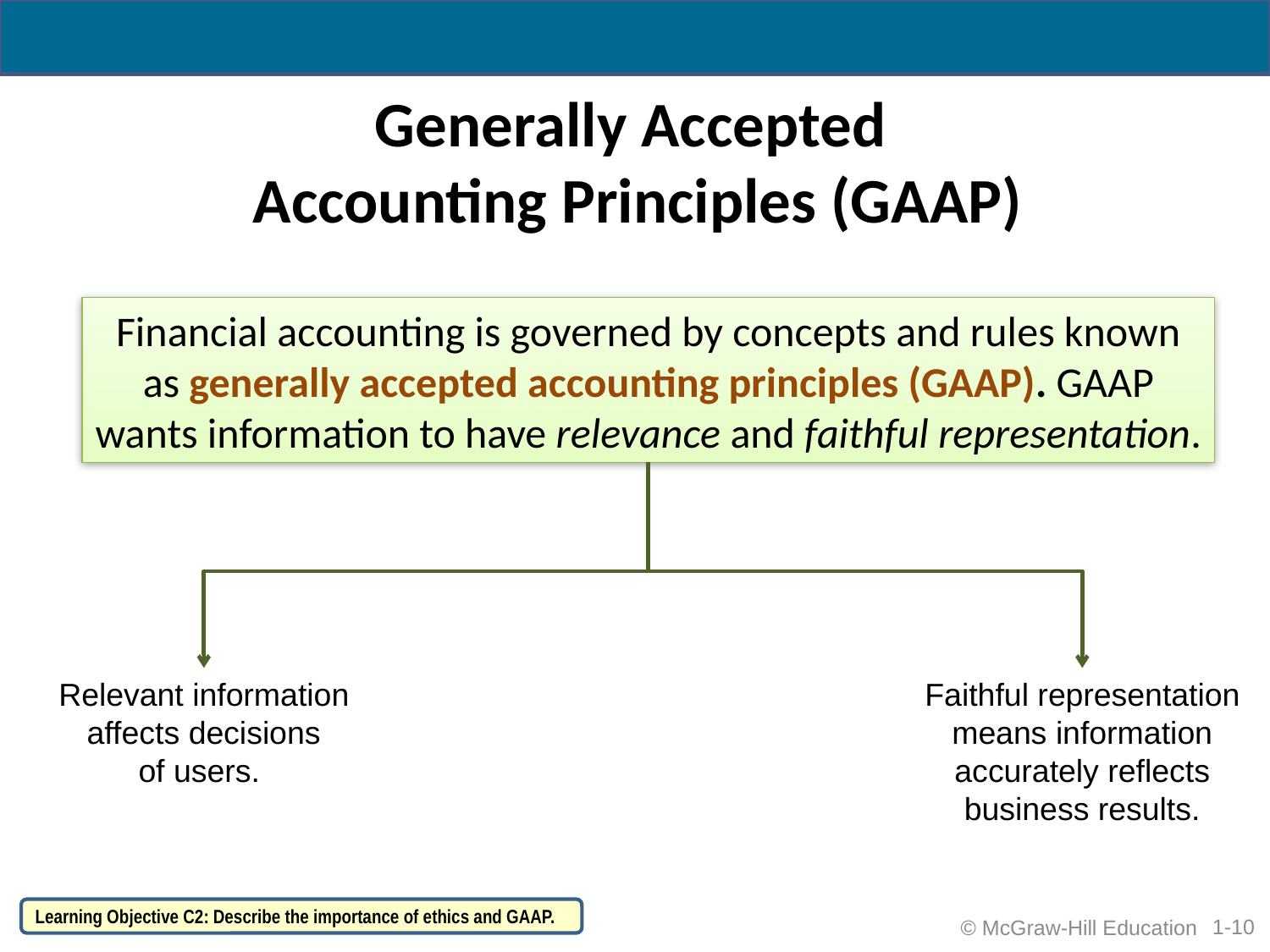

# Generally Accepted Accounting Principles (GAAP)
Financial accounting is governed by concepts and rules known as generally accepted accounting principles (GAAP). GAAP wants information to have relevance and faithful representation.
Relevant information affects decisions
of users.

Faithful representation means information accurately reflects business results.
Learning Objective C2: Describe the importance of ethics and GAAP.
1-10
 © McGraw-Hill Education